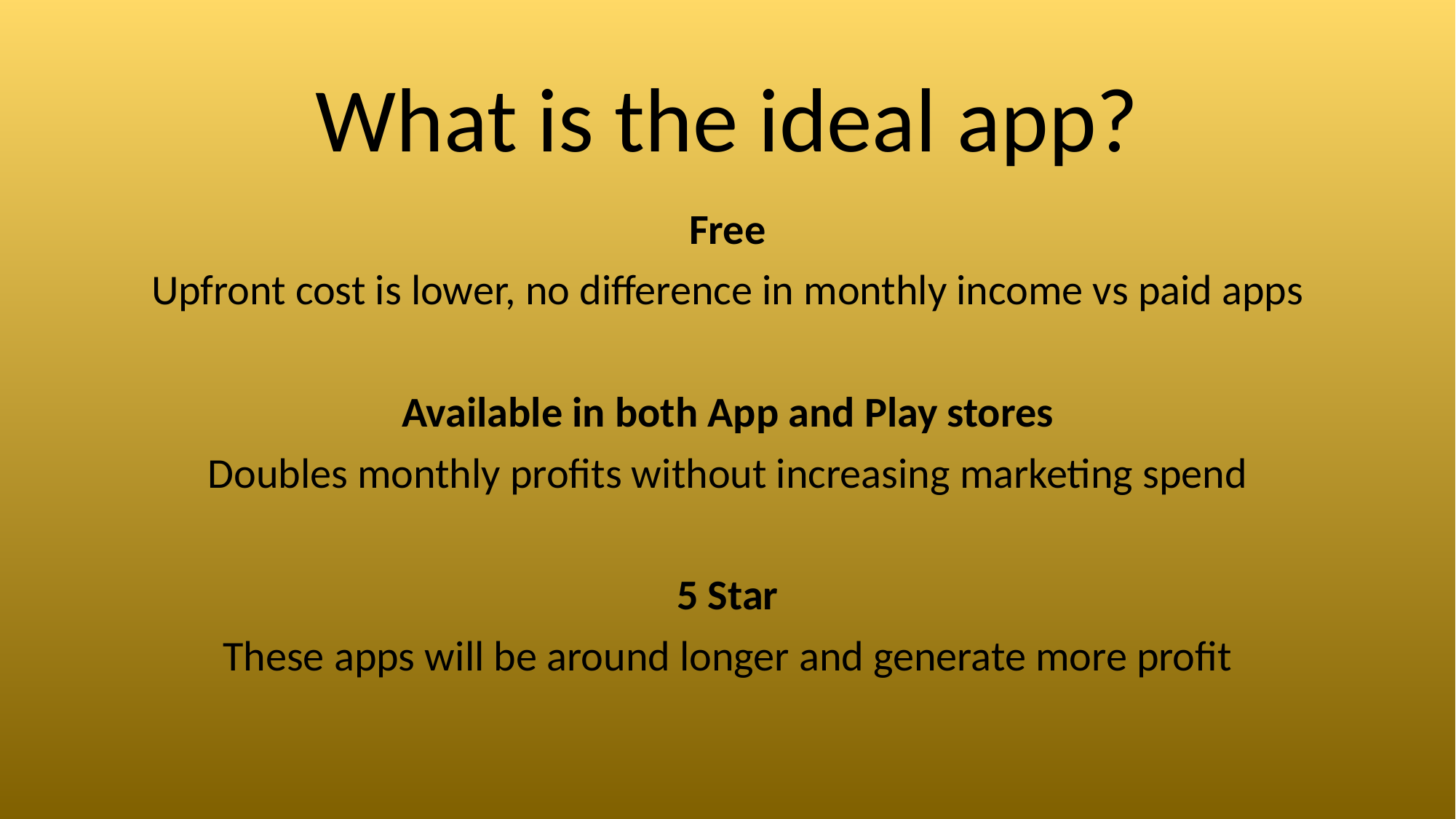

# What is the ideal app?
Free
Upfront cost is lower, no difference in monthly income vs paid apps

Available in both App and Play stores
Doubles monthly profits without increasing marketing spend

5 Star
These apps will be around longer and generate more profit